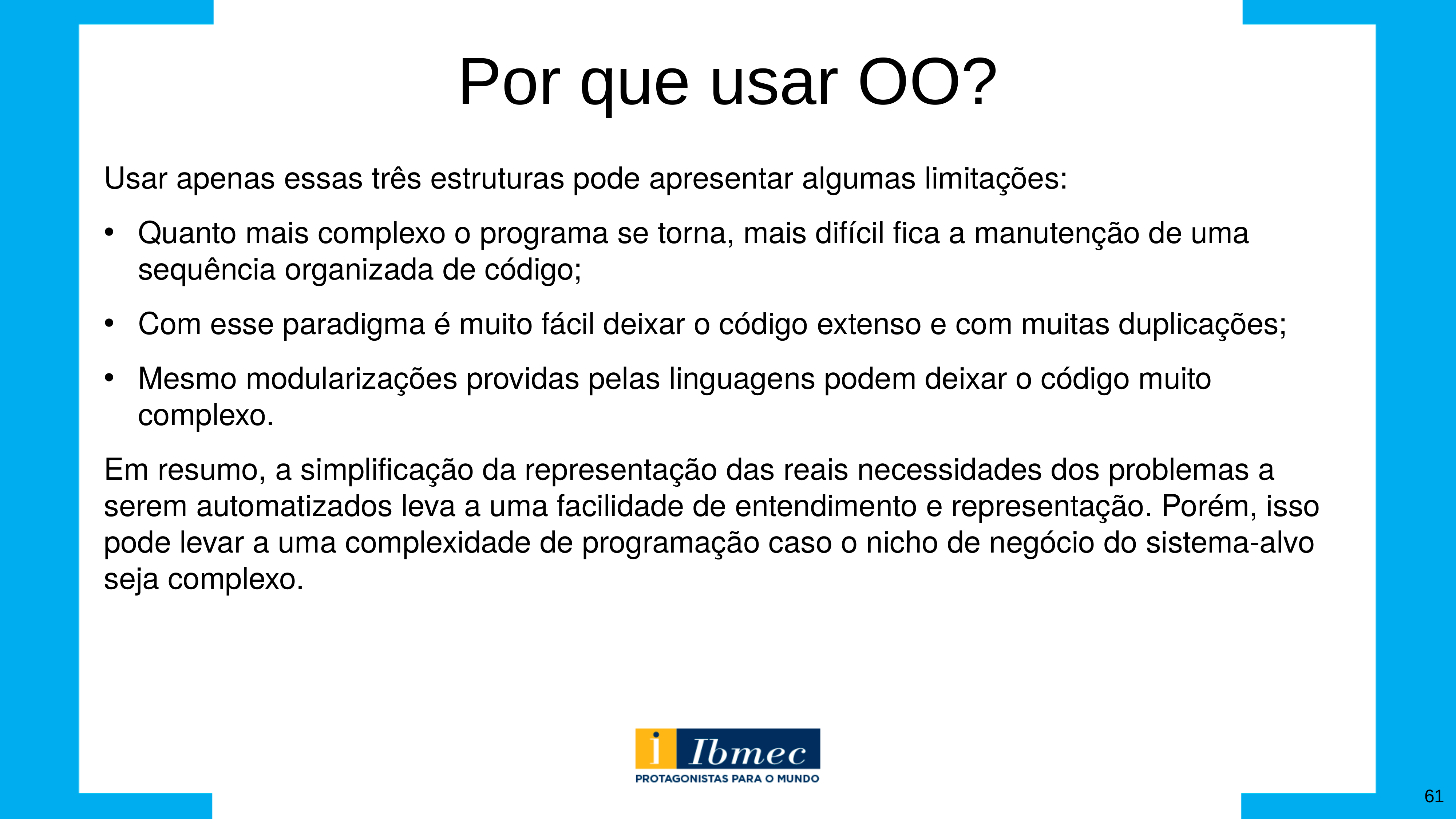

# Por que usar OO?
Usar apenas essas três estruturas pode apresentar algumas limitações:
Quanto mais complexo o programa se torna, mais difícil fica a manutenção de uma sequência organizada de código;
Com esse paradigma é muito fácil deixar o código extenso e com muitas duplicações;
Mesmo modularizações providas pelas linguagens podem deixar o código muito complexo.
Em resumo, a simplificação da representação das reais necessidades dos problemas a serem automatizados leva a uma facilidade de entendimento e representação. Porém, isso pode levar a uma complexidade de programação caso o nicho de negócio do sistema-alvo seja complexo.
61